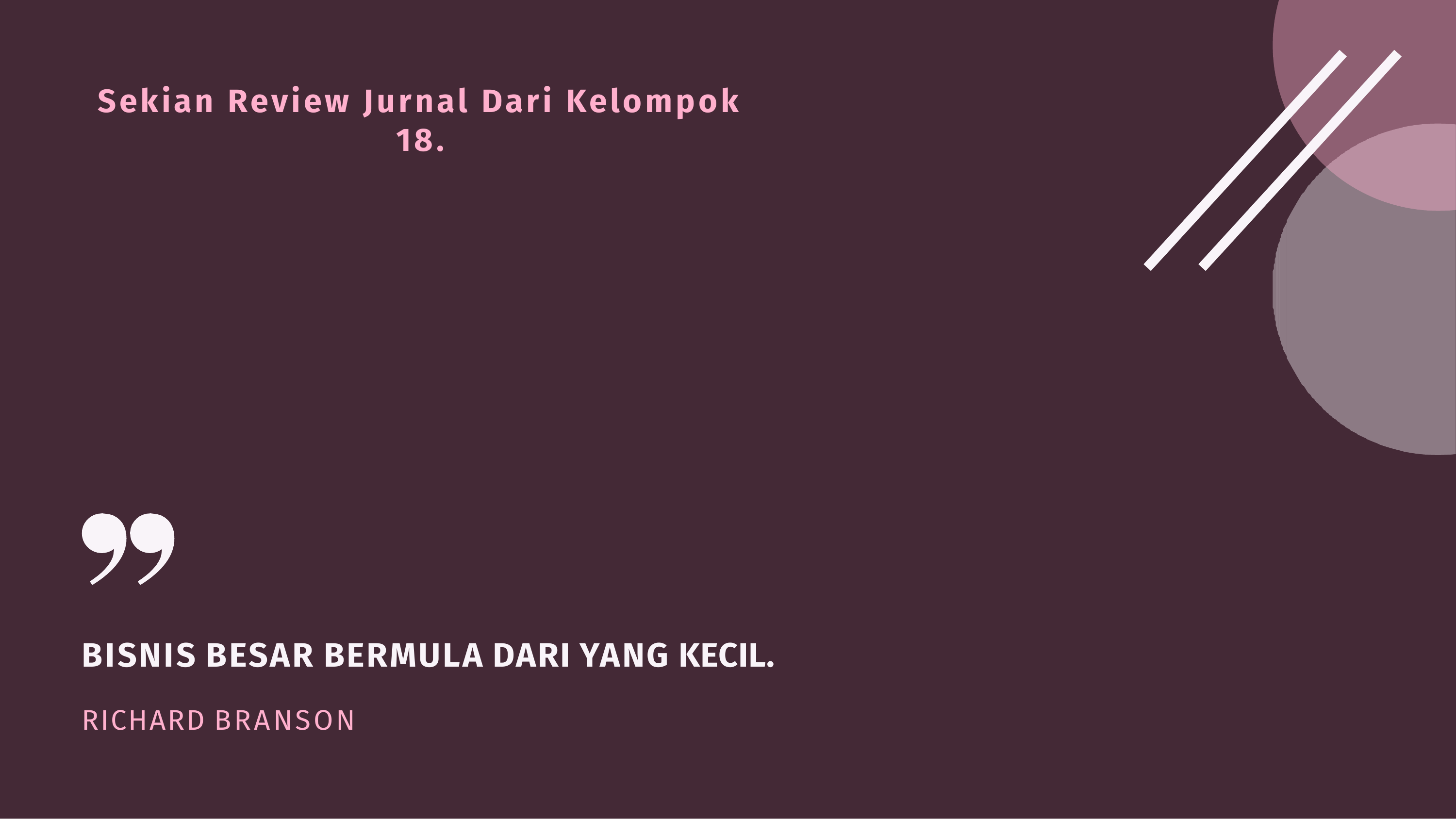

# Sekian Review Jurnal Dari Kelompok 18.

BISNIS BESAR BERMULA DARI YANG KECIL.
RICHARD BRANSON